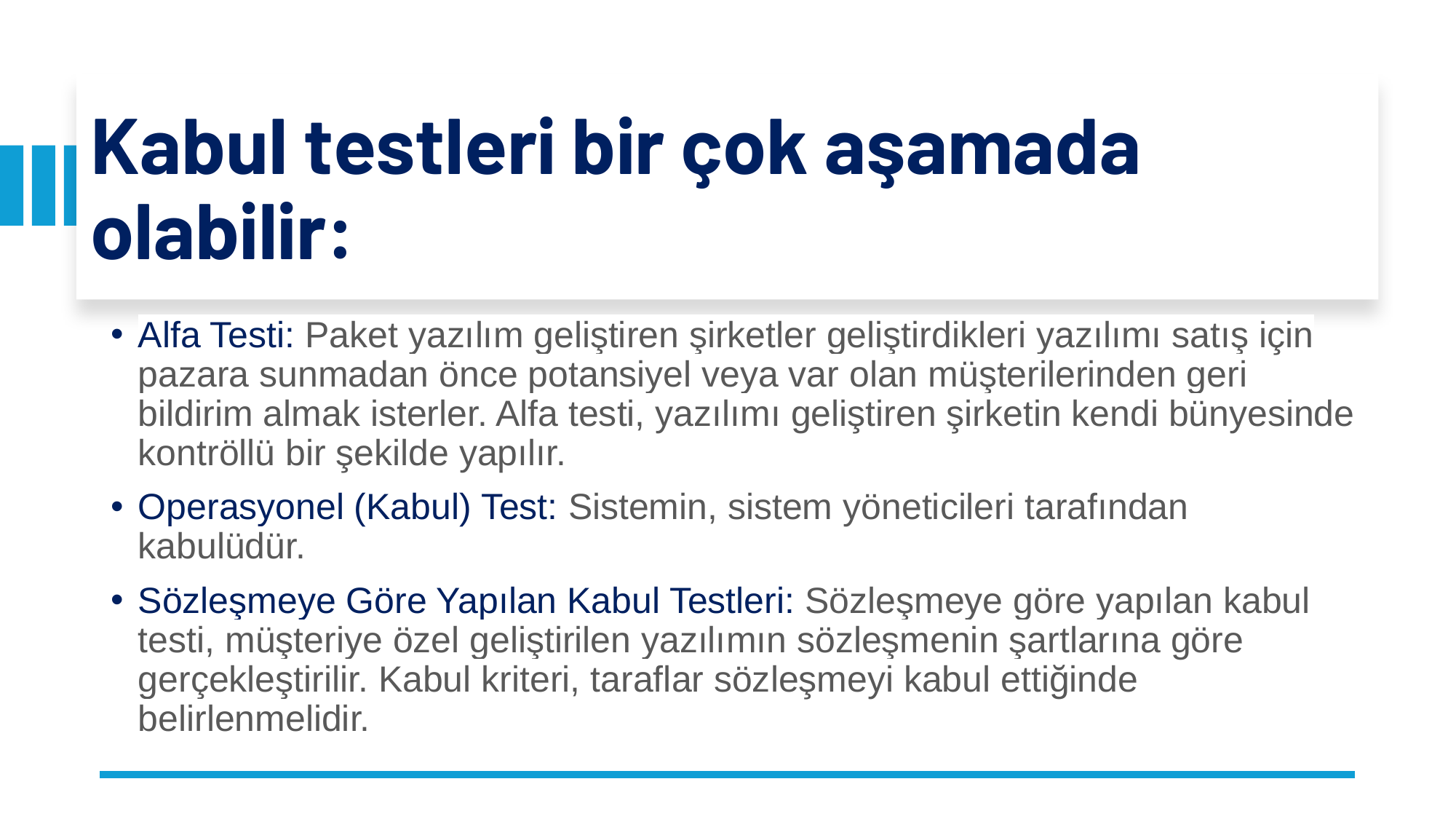

# Kabul testleri bir çok aşamada olabilir:

Alfa Testi: Paket yazılım geliştiren şirketler geliştirdikleri yazılımı satış için pazara sunmadan önce potansiyel veya var olan müşterilerinden geri bildirim almak isterler. Alfa testi, yazılımı geliştiren şirketin kendi bünyesinde kontröllü bir şekilde yapılır.
Operasyonel (Kabul) Test: Sistemin, sistem yöneticileri tarafından kabulüdür.
Sözleşmeye Göre Yapılan Kabul Testleri: Sözleşmeye göre yapılan kabul testi, müşteriye özel geliştirilen yazılımın sözleşmenin şartlarına göre gerçekleştirilir. Kabul kriteri, taraflar sözleşmeyi kabul ettiğinde belirlenmelidir.